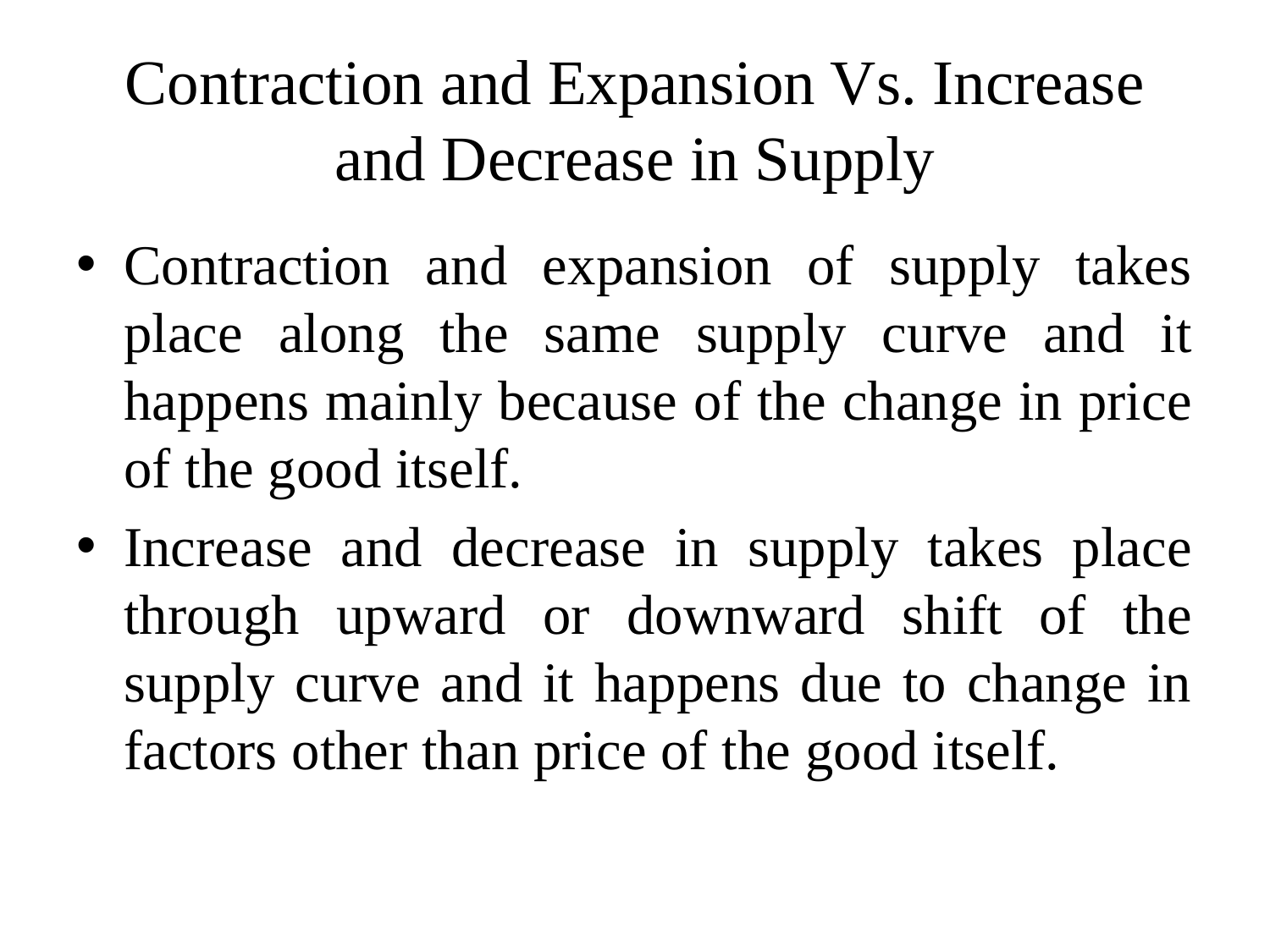

# Contraction and Expansion Vs. Increase and Decrease in Supply
Contraction and expansion of supply takes place along the same supply curve and it happens mainly because of the change in price of the good itself.
Increase and decrease in supply takes place through upward or downward shift of the supply curve and it happens due to change in factors other than price of the good itself.